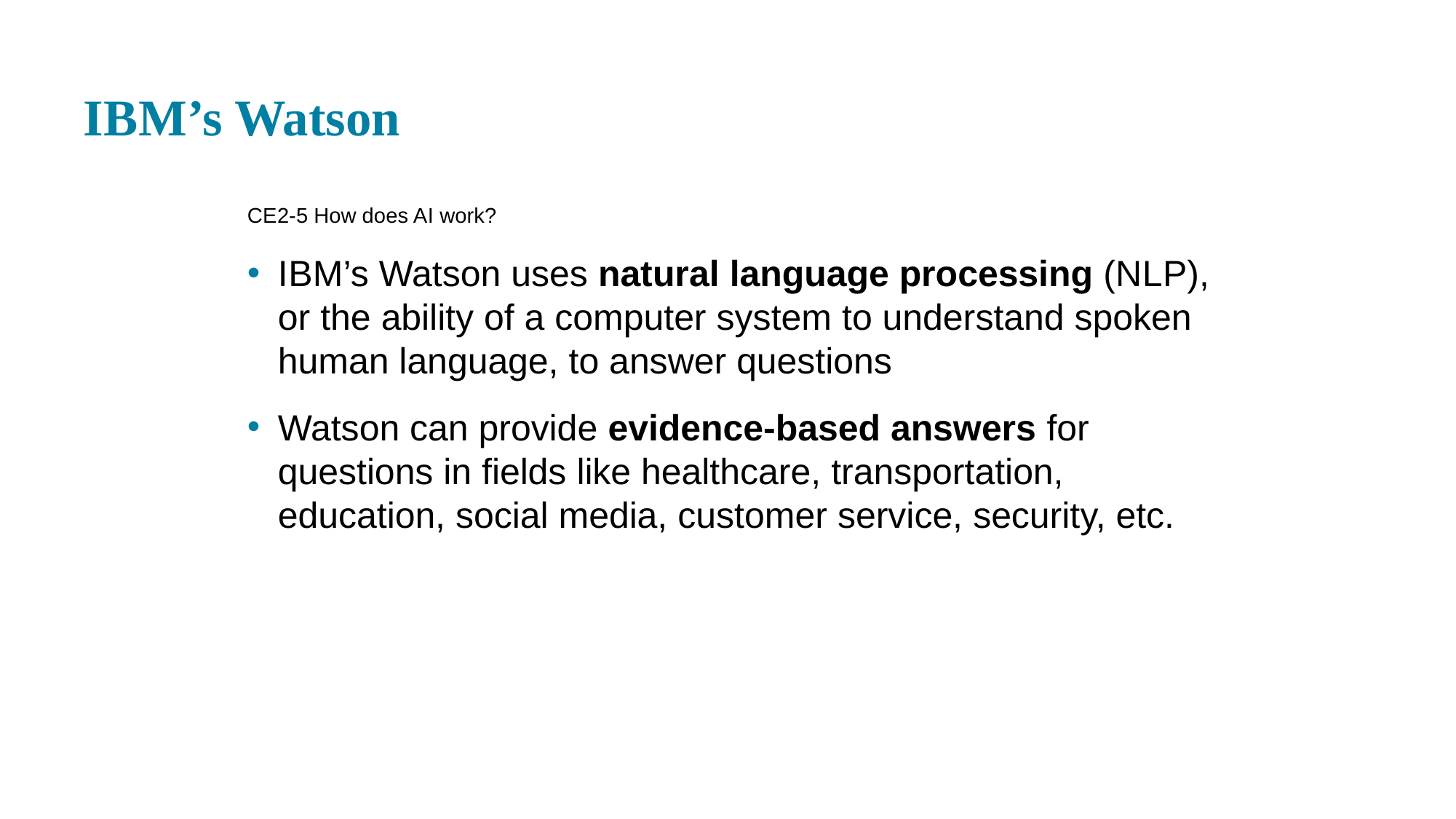

# I B M’s Watson
CE 2-5 How does A I work?
I B M’s Watson uses natural language processing (N L P), or the ability of a computer system to understand spoken human language, to answer questions
Watson can provide evidence-based answers for questions in fields like healthcare, transportation, education, social media, customer service, security, etc.